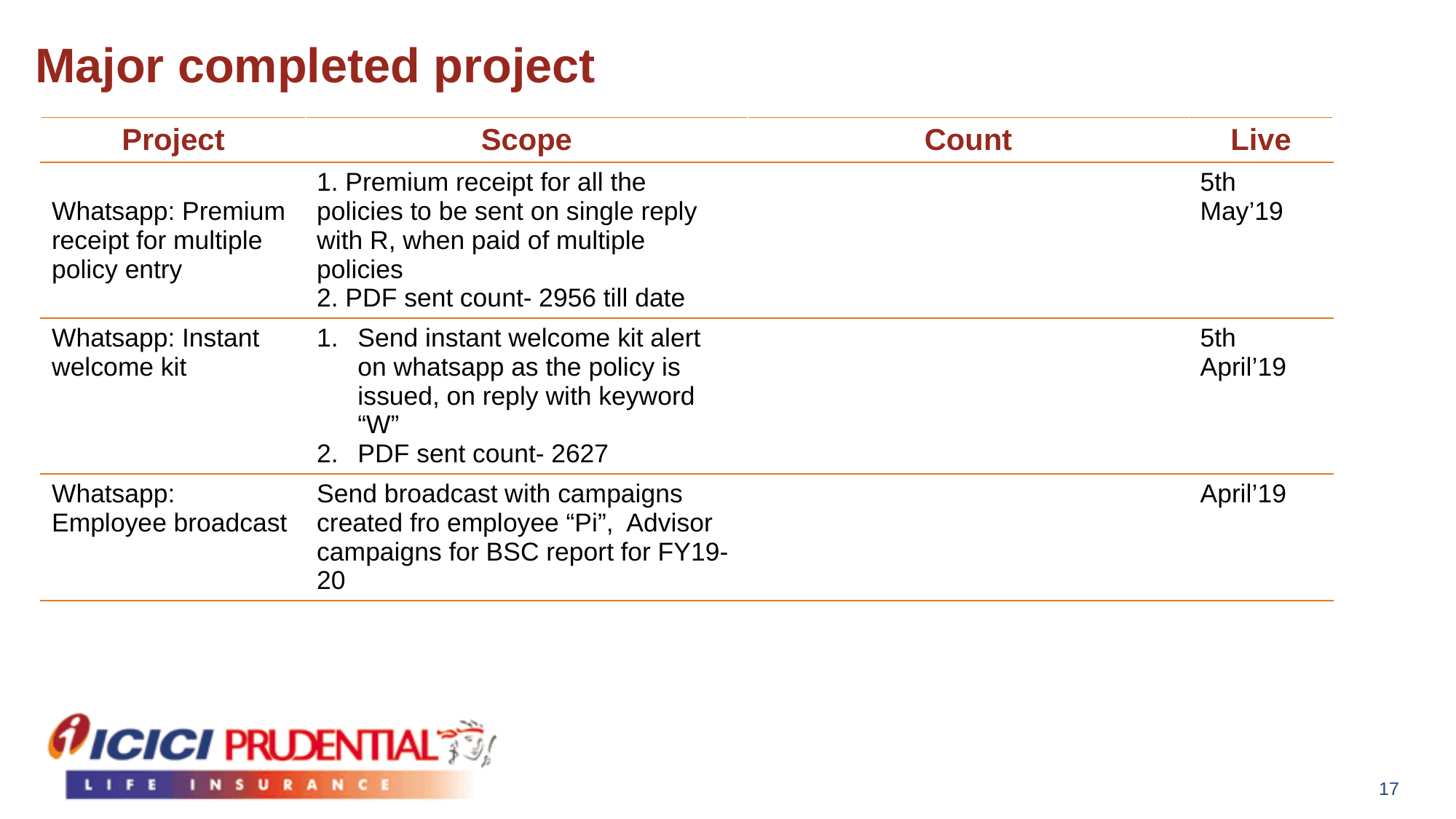

Major completed project
| Project | Scope | Count | Live |
| --- | --- | --- | --- |
| Whatsapp: Premium receipt for multiple policy entry | 1. Premium receipt for all the policies to be sent on single reply with R, when paid of multiple policies 2. PDF sent count- 2956 till date |  | 5th May’19 |
| Whatsapp: Instant welcome kit | Send instant welcome kit alert on whatsapp as the policy is issued, on reply with keyword “W” PDF sent count- 2627 |  | 5th April’19 |
| Whatsapp: Employee broadcast | Send broadcast with campaigns created fro employee “Pi”, Advisor campaigns for BSC report for FY19-20 |  | April’19 |
17